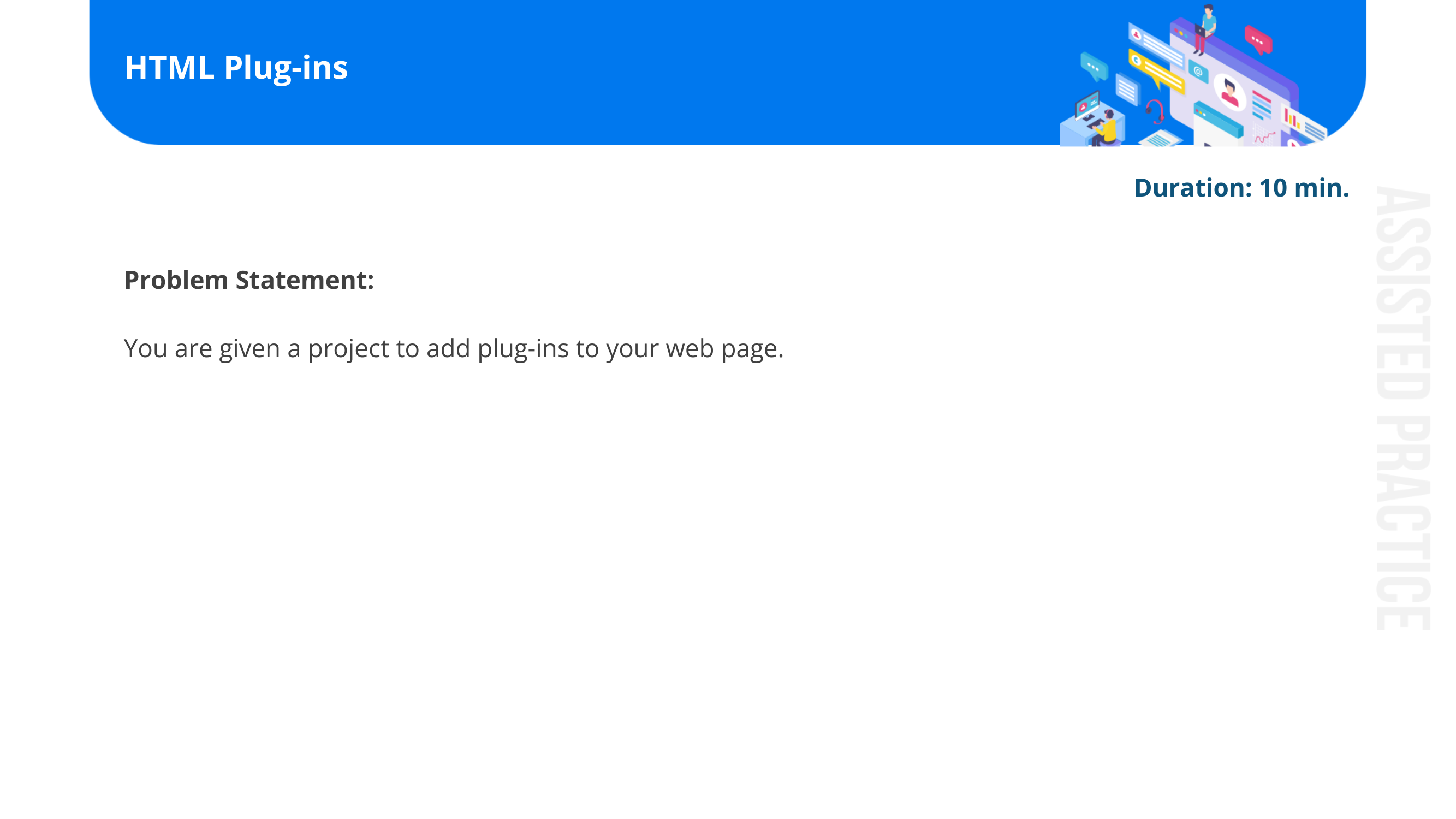

# HTML Plug-ins
Duration: 10 min.
Problem Statement:

You are given a project to add plug-ins to your web page.